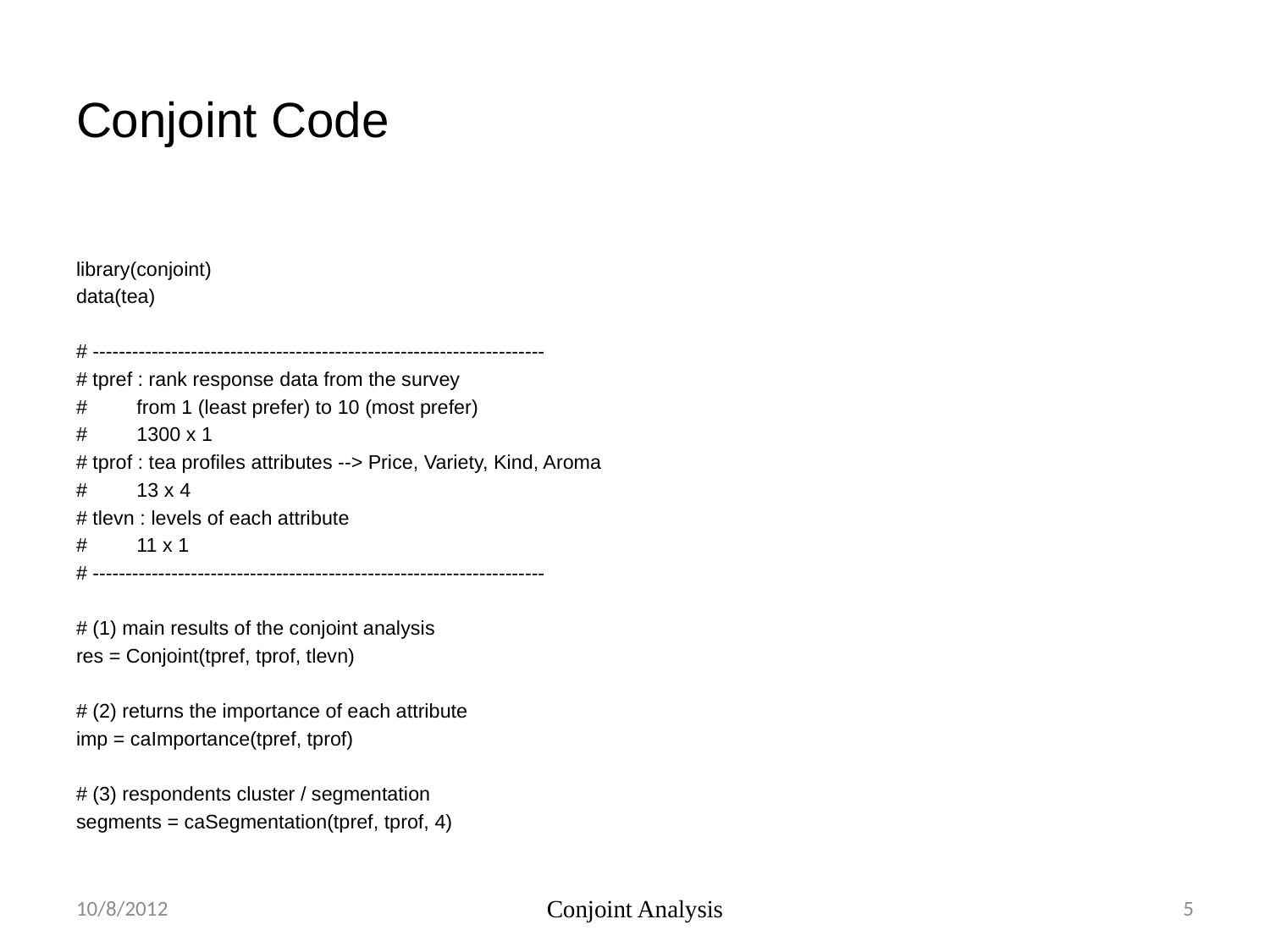

# Conjoint Code

library(conjoint)
data(tea)

# ---------------------------------------------------------------------
# tpref : rank response data from the survey
#         from 1 (least prefer) to 10 (most prefer)
#         1300 x 1
# tprof : tea profiles attributes --> Price, Variety, Kind, Aroma
#         13 x 4
# tlevn : levels of each attribute
#         11 x 1
# ---------------------------------------------------------------------

# (1) main results of the conjoint analysis
res = Conjoint(tpref, tprof, tlevn)

# (2) returns the importance of each attribute
imp = caImportance(tpref, tprof)

# (3) respondents cluster / segmentation
segments = caSegmentation(tpref, tprof, 4)

10/8/2012
Conjoint Analysis
5